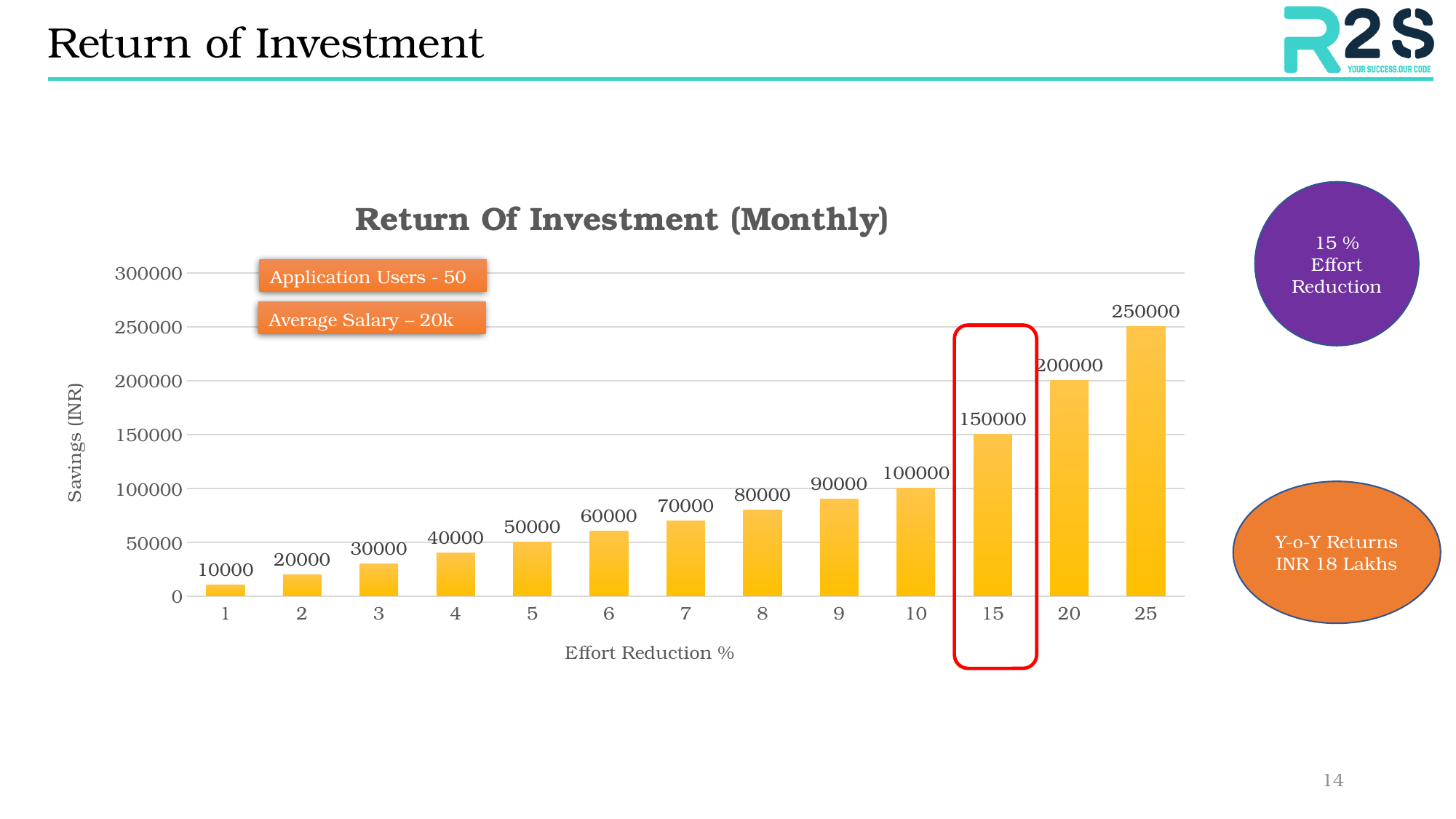

# Return of Investment

### Chart: Return Of Investment (Monthly)

| Category | Savings (INR) |
|---|---|
| 1 | 10000.0 |
| 2 | 20000.0 |
| 3 | 30000.0 |
| 4 | 40000.0 |
| 5 | 50000.0 |
| 6 | 60000.0 |
| 7 | 70000.0 |
| 8 | 80000.0 |
| 9 | 90000.0 |
| 10 | 100000.0 |
| 15 | 150000.0 |
| 20 | 200000.0 |
| 25 | 250000.0 |
15 % Effort Reduction
Y-o-Y Returns
INR 18 Lakhs
14